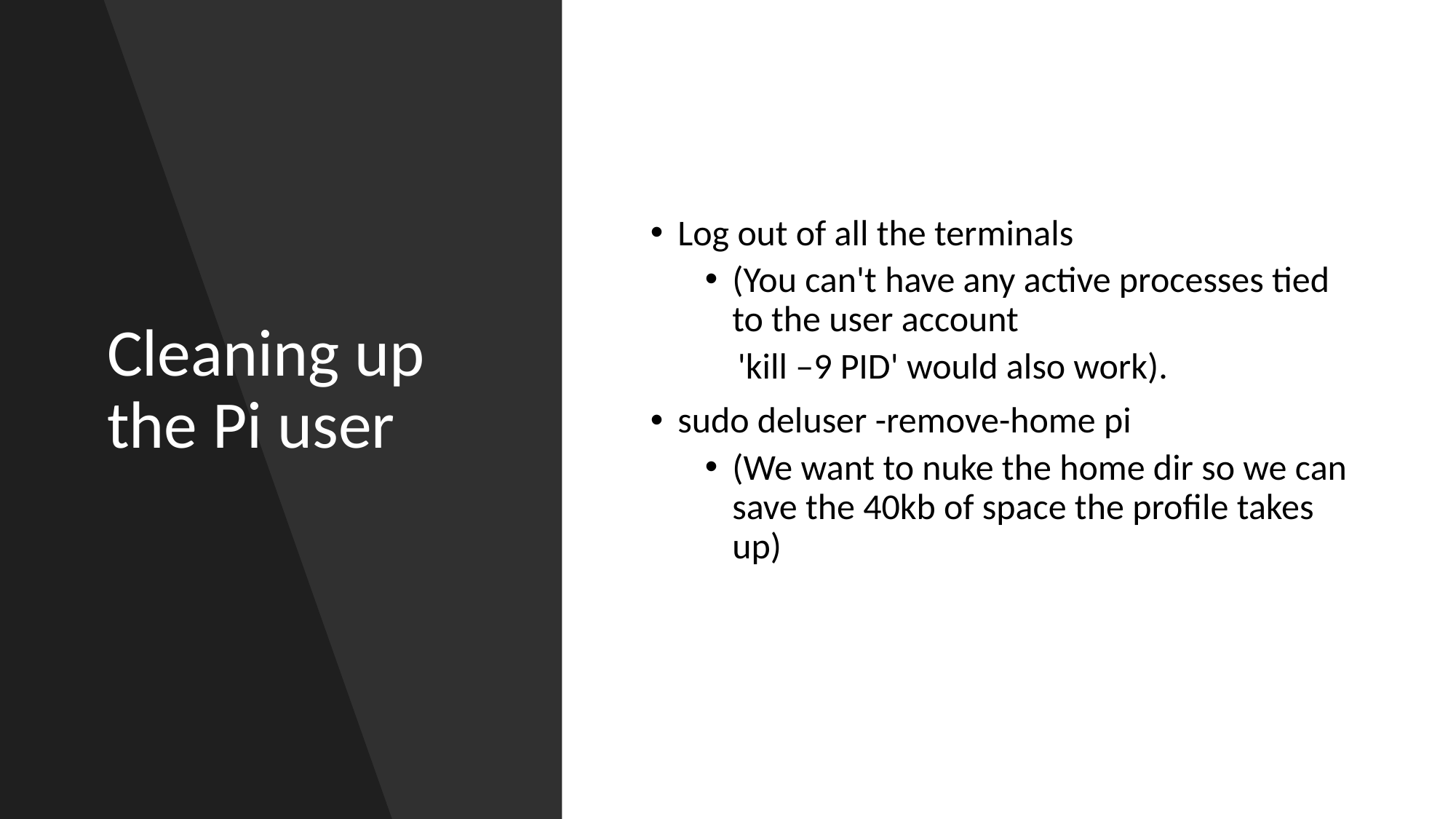

# Cleaning up the Pi user
Log out of all the terminals
(You can't have any active processes tied to the user account
    'kill –9 PID' would also work).
sudo deluser -remove-home pi
(We want to nuke the home dir so we can save the 40kb of space the profile takes up)